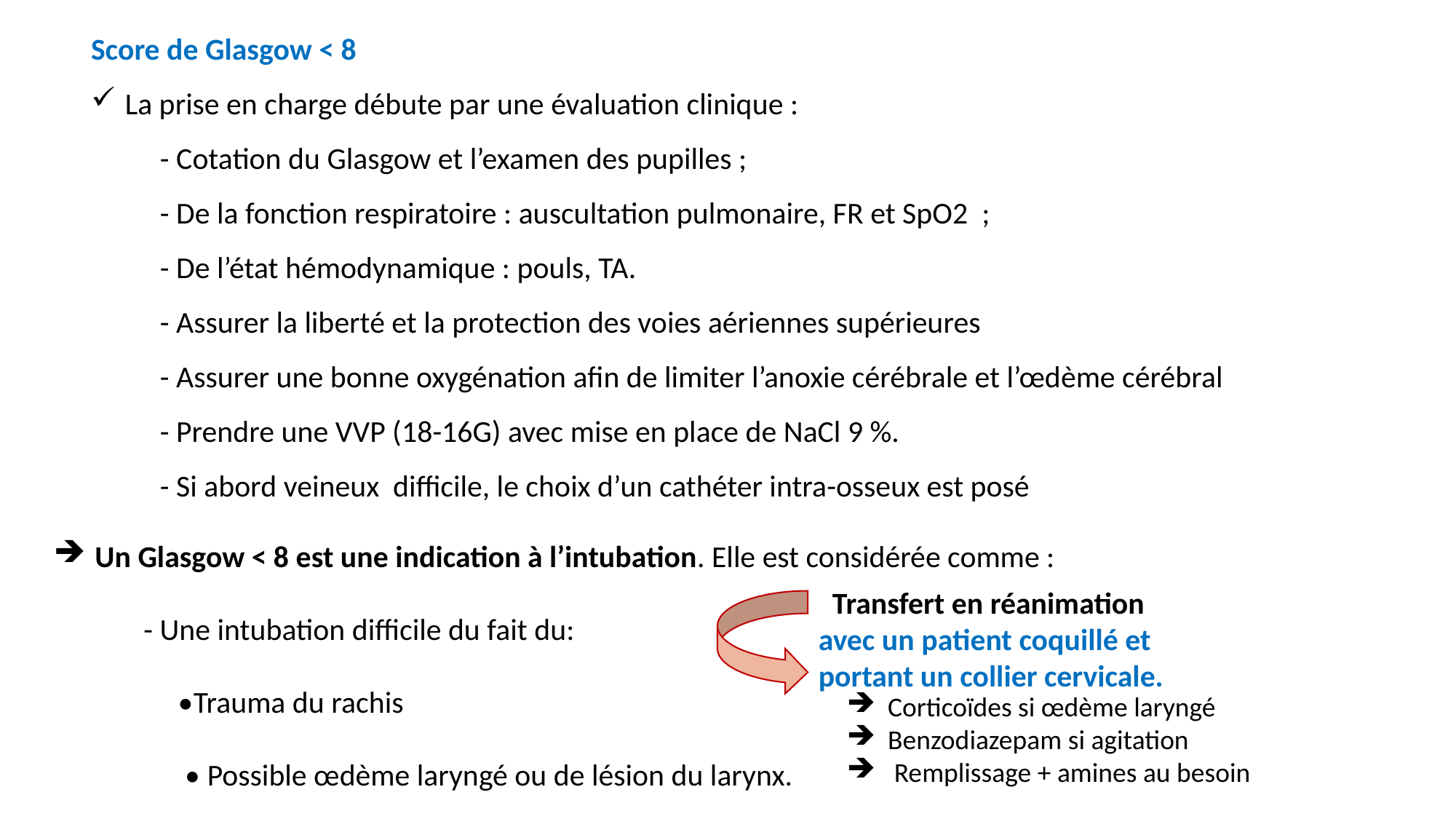

Score de Glasgow < 8
La prise en charge débute par une évaluation clinique :
          - Cotation du Glasgow et l’examen des pupilles ;
          - De la fonction respiratoire : auscultation pulmonaire, FR et SpO2  ;
          - De l’état hémodynamique : pouls, TA.
          - Assurer la liberté et la protection des voies aériennes supérieures
          - Assurer une bonne oxygénation afin de limiter l’anoxie cérébrale et l’œdème cérébral
          - Prendre une VVP (18-16G) avec mise en place de NaCl 9 %.
          - Si abord veineux  difficile, le choix d’un cathéter intra-osseux est posé

Un Glasgow < 8 est une indication à l’intubation. Elle est considérée comme :
             - Une intubation difficile du fait du:
                  •Trauma du rachis
                   • Possible œdème laryngé ou de lésion du larynx.
  Transfert en réanimation
avec un patient coquillé et portant un collier cervicale.

Corticoïdes si œdème laryngé
Benzodiazepam si agitation
 Remplissage + amines au besoin